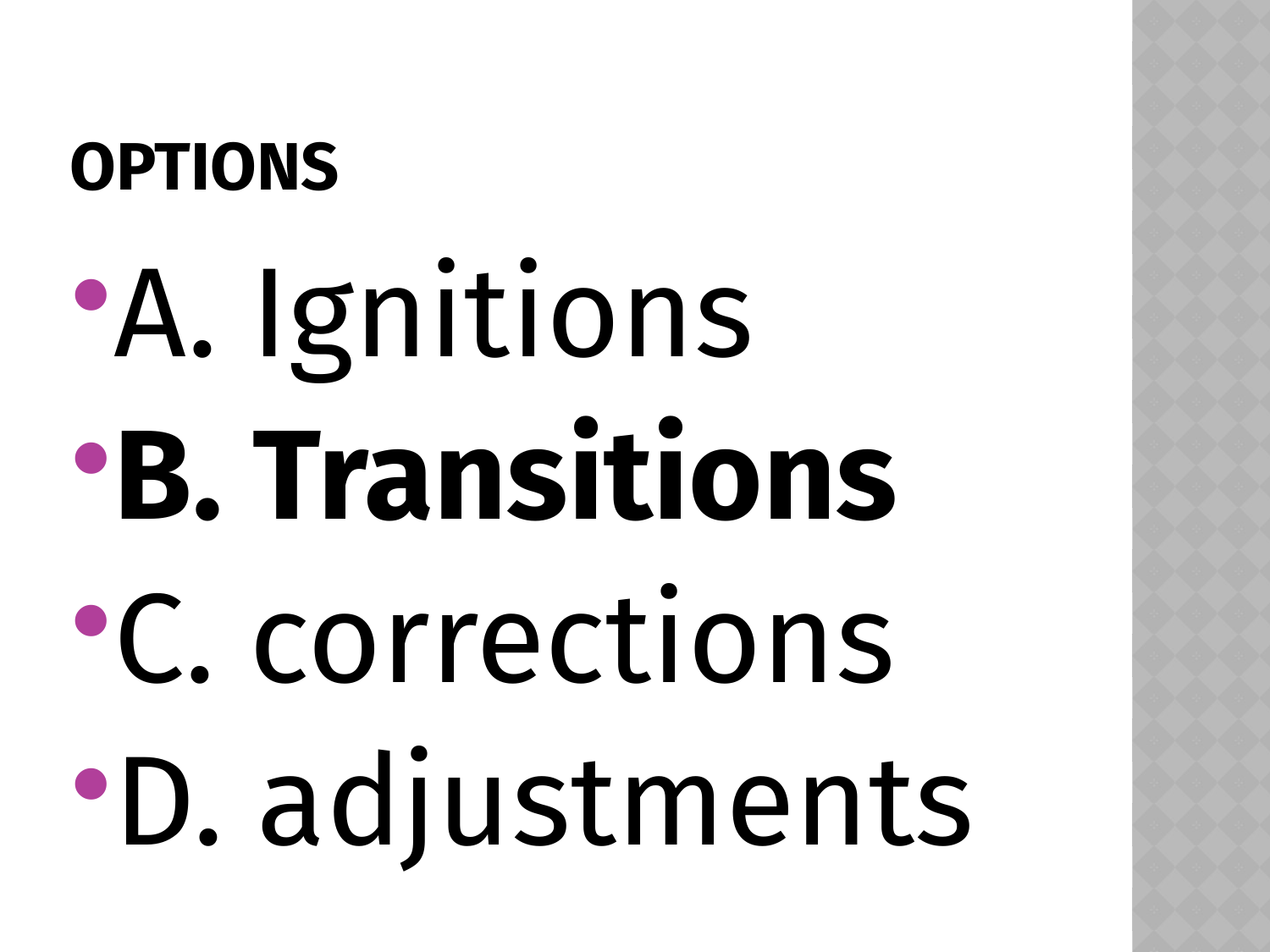

# options
A. Ignitions
B. Transitions
C. corrections
D. adjustments